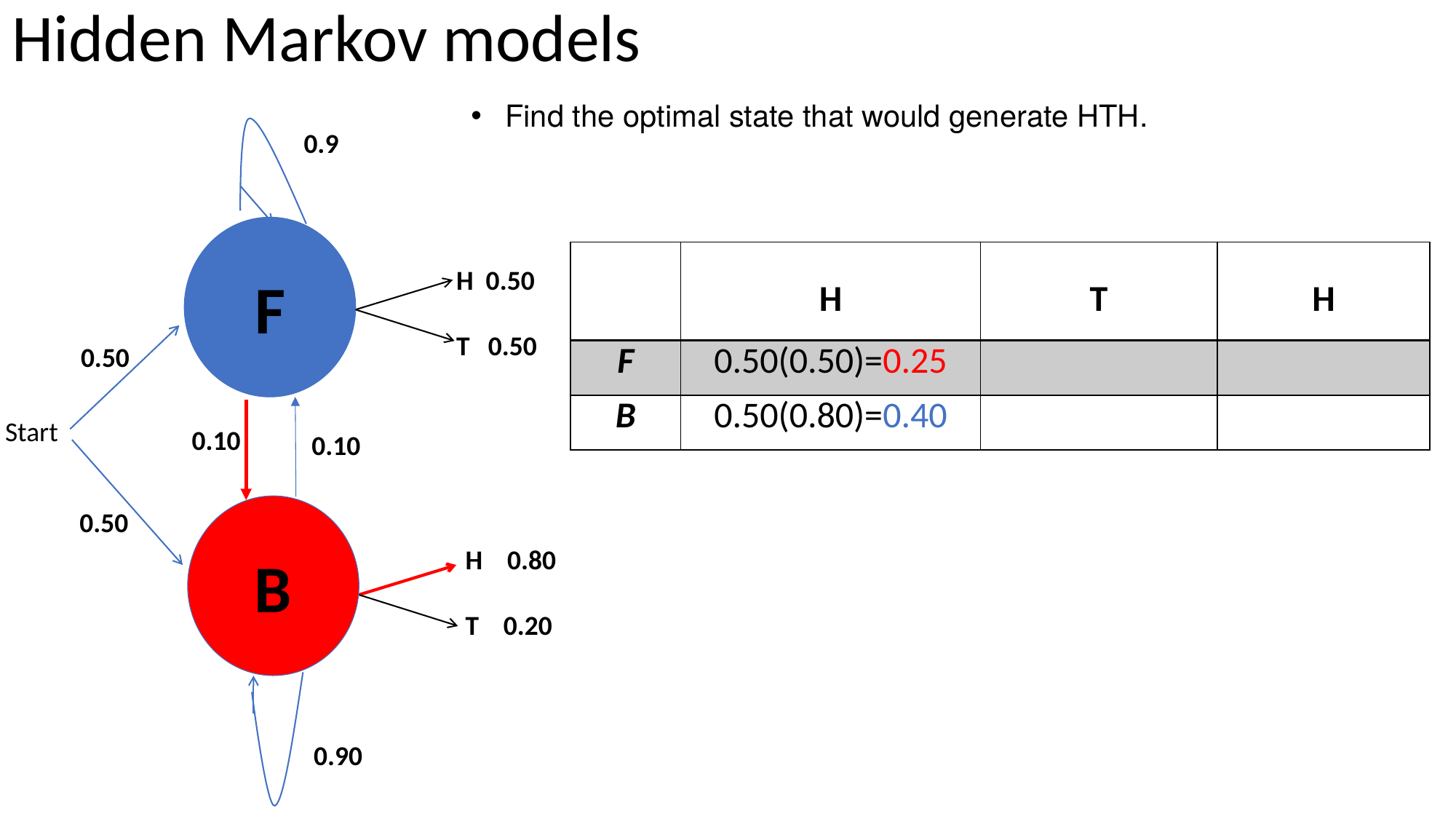

# Hidden Markov models
Find the optimal state that would generate HTH.

0.9
F
|  | H | T | H |
| --- | --- | --- | --- |
| F | 0.50(0.50)=0.25 |  |  |
| B | 0.50(0.80)=0.40 |  |  |
H  0.50

T   0.50
0.50
Start
0.10
0.10
B
0.50
H    0.80

T    0.20

0.90